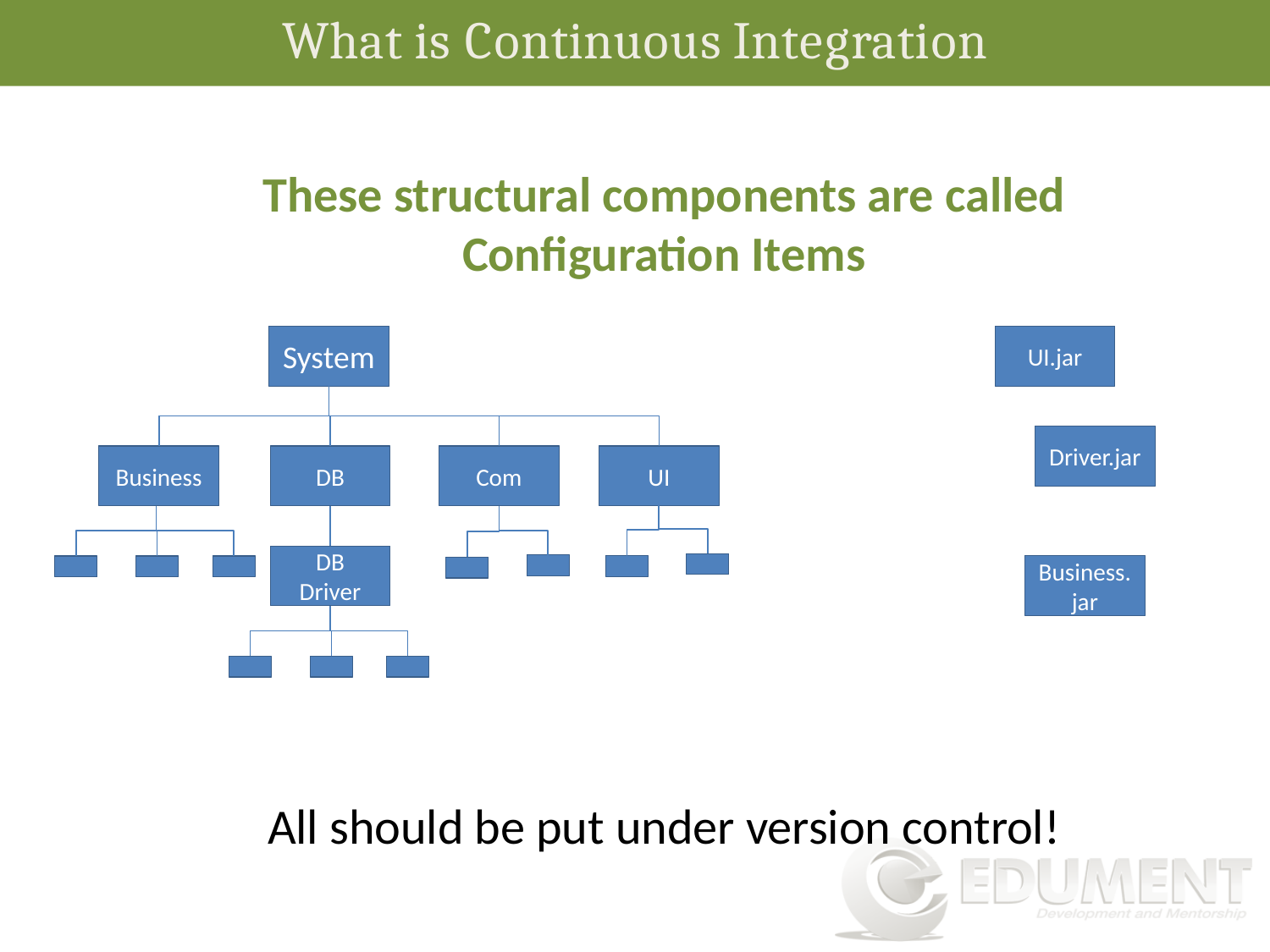

What is Continuous Integration
These structural components are called Configuration Items

All should be put under version control!
UI.jar
System
Business
DB
Com
UI
DB Driver

Driver.jar
Business.jar